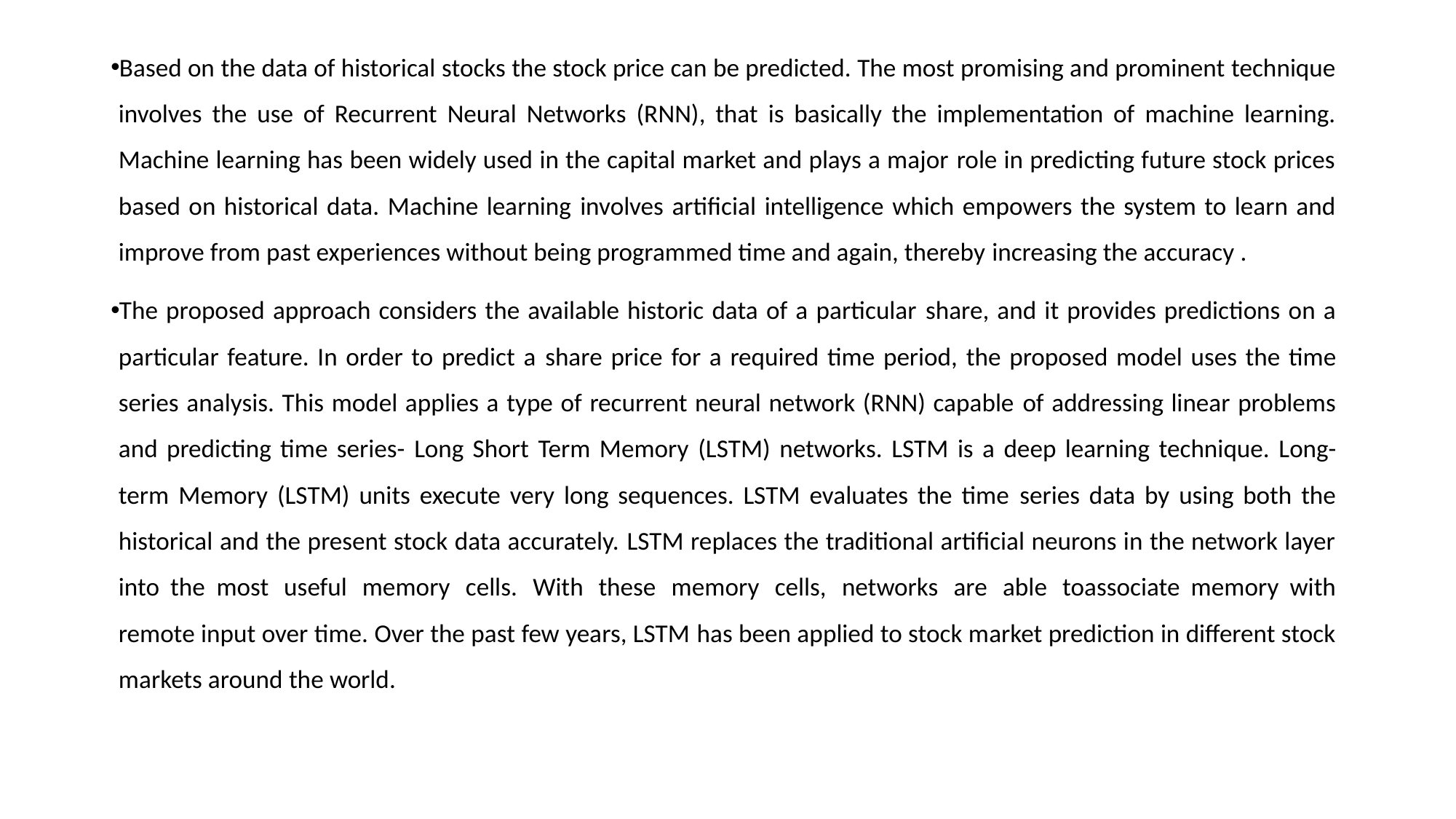

#
Based on the data of historical stocks the stock price can be predicted. The most promising and prominent technique involves the use of Recurrent Neural Networks (RNN), that is basically the implementation of machine learning. Machine learning has been widely used in the capital market and plays a major role in predicting future stock prices based on historical data. Machine learning involves artificial intelligence which empowers the system to learn and improve from past experiences without being programmed time and again, thereby increasing the accuracy .
The proposed approach considers the available historic data of a particular share, and it provides predictions on a particular feature. In order to predict a share price for a required time period, the proposed model uses the time series analysis. This model applies a type of recurrent neural network (RNN) capable of addressing linear problems and predicting time series- Long Short Term Memory (LSTM) networks. LSTM is a deep learning technique. Long-term Memory (LSTM) units execute very long sequences. LSTM evaluates the time series data by using both the historical and the present stock data accurately. LSTM replaces the traditional artificial neurons in the network layer into the most useful memory cells. With these memory cells, networks are able toassociate memory with remote input over time. Over the past few years, LSTM has been applied to stock market prediction in different stock markets around the world.